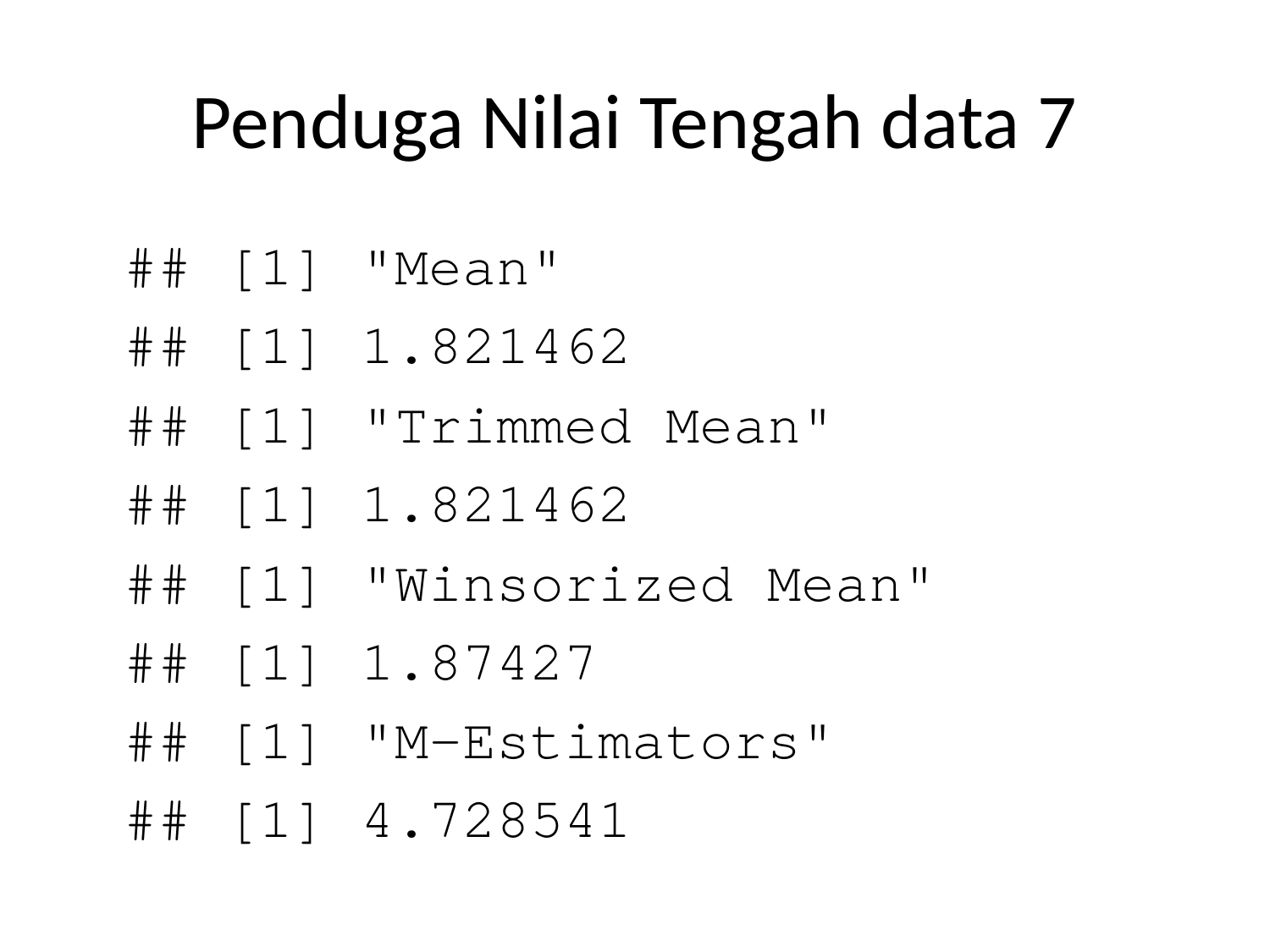

# Penduga Nilai Tengah data 7
## [1] "Mean"
## [1] 1.821462
## [1] "Trimmed Mean"
## [1] 1.821462
## [1] "Winsorized Mean"
## [1] 1.87427
## [1] "M-Estimators"
## [1] 4.728541